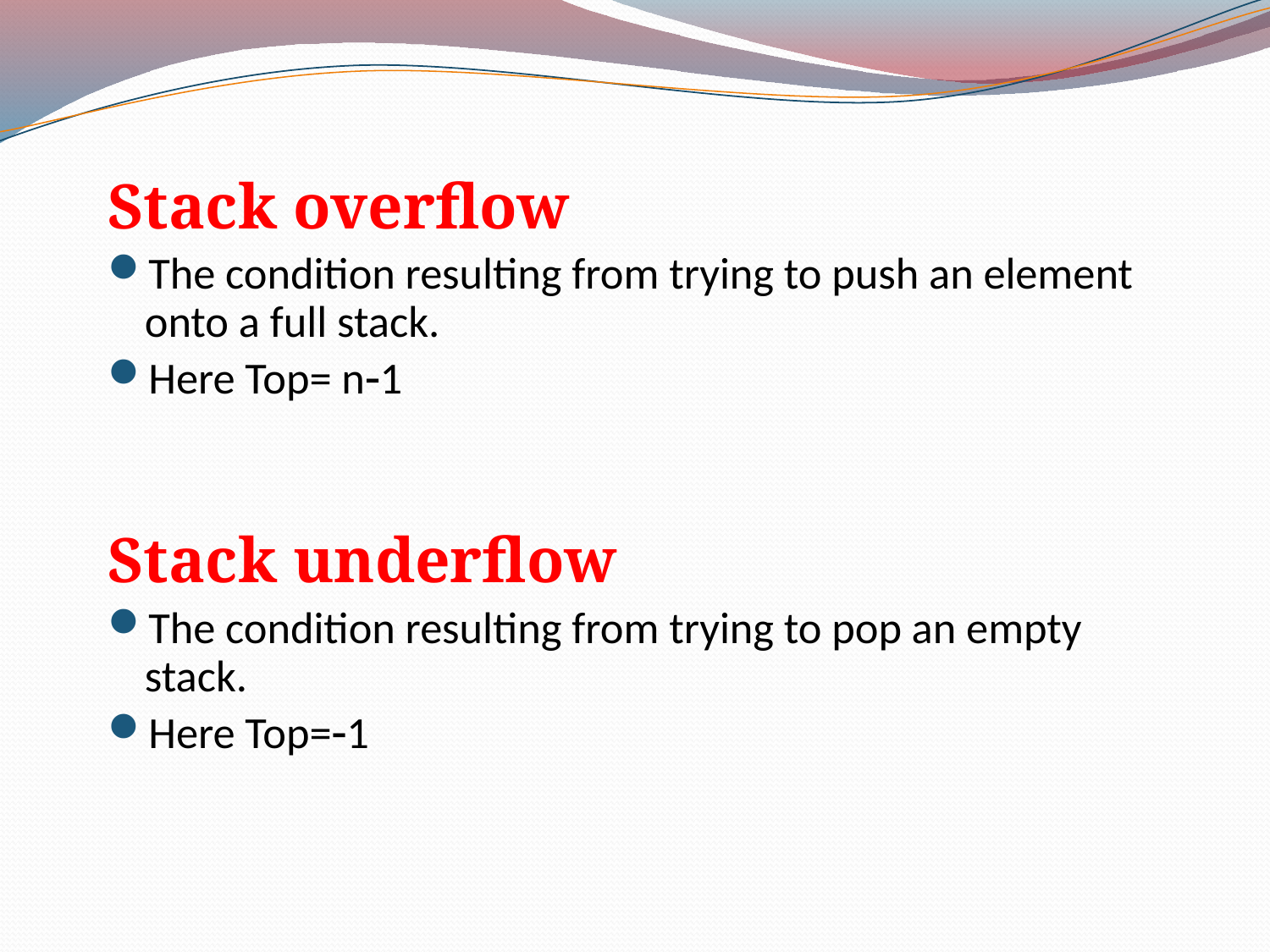

Stack overflow
The condition resulting from trying to push an element onto a full stack.
Here Top= n−1

Stack underflow
The condition resulting from trying to pop an empty stack.
Here Top=−1